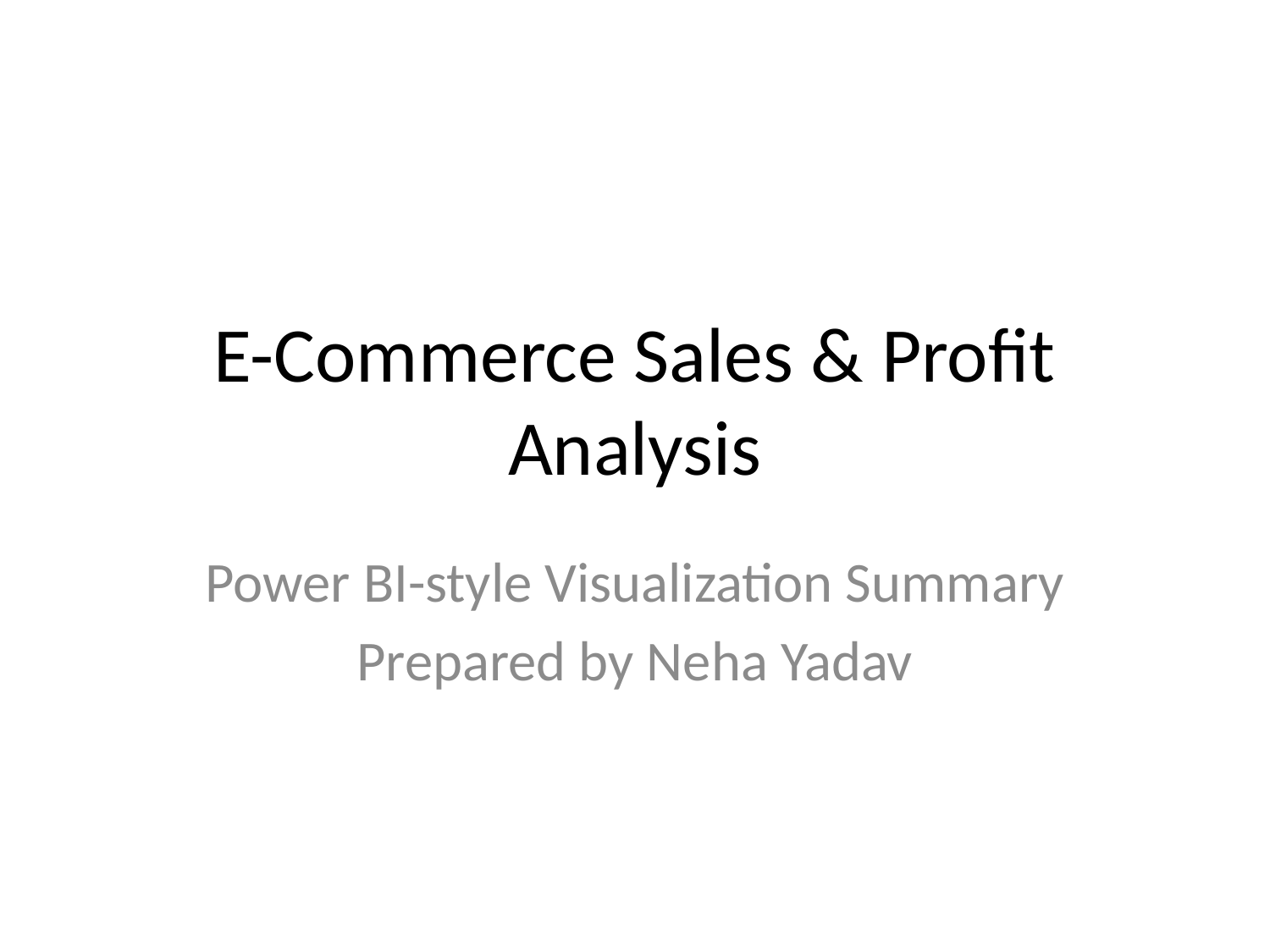

# E-Commerce Sales & Profit Analysis
Power BI-style Visualization Summary
Prepared by Neha Yadav